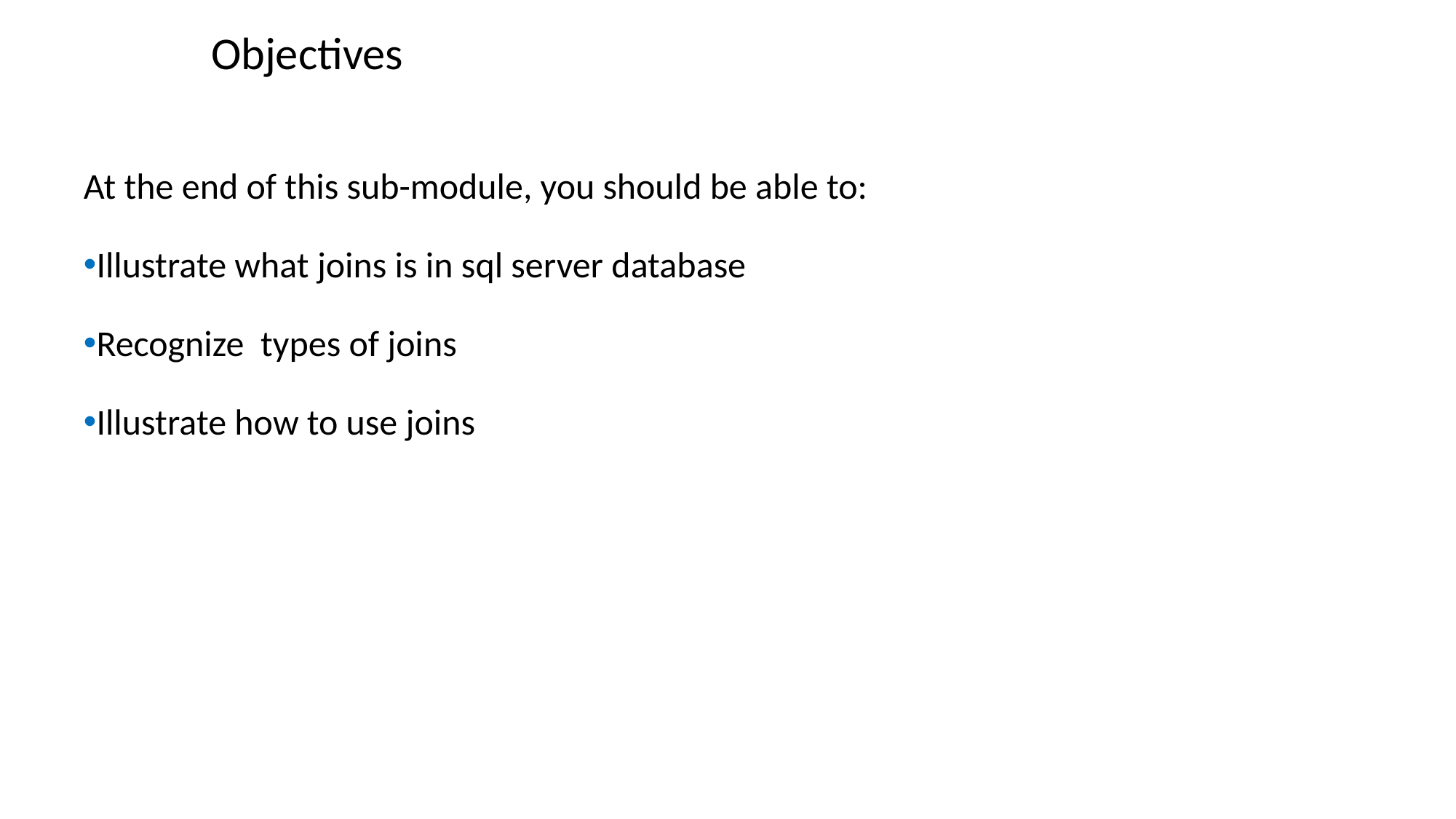

Objectives
At the end of this sub-module, you should be able to:

Illustrate what joins is in sql server database

Recognize  types of joins

Illustrate how to use joins